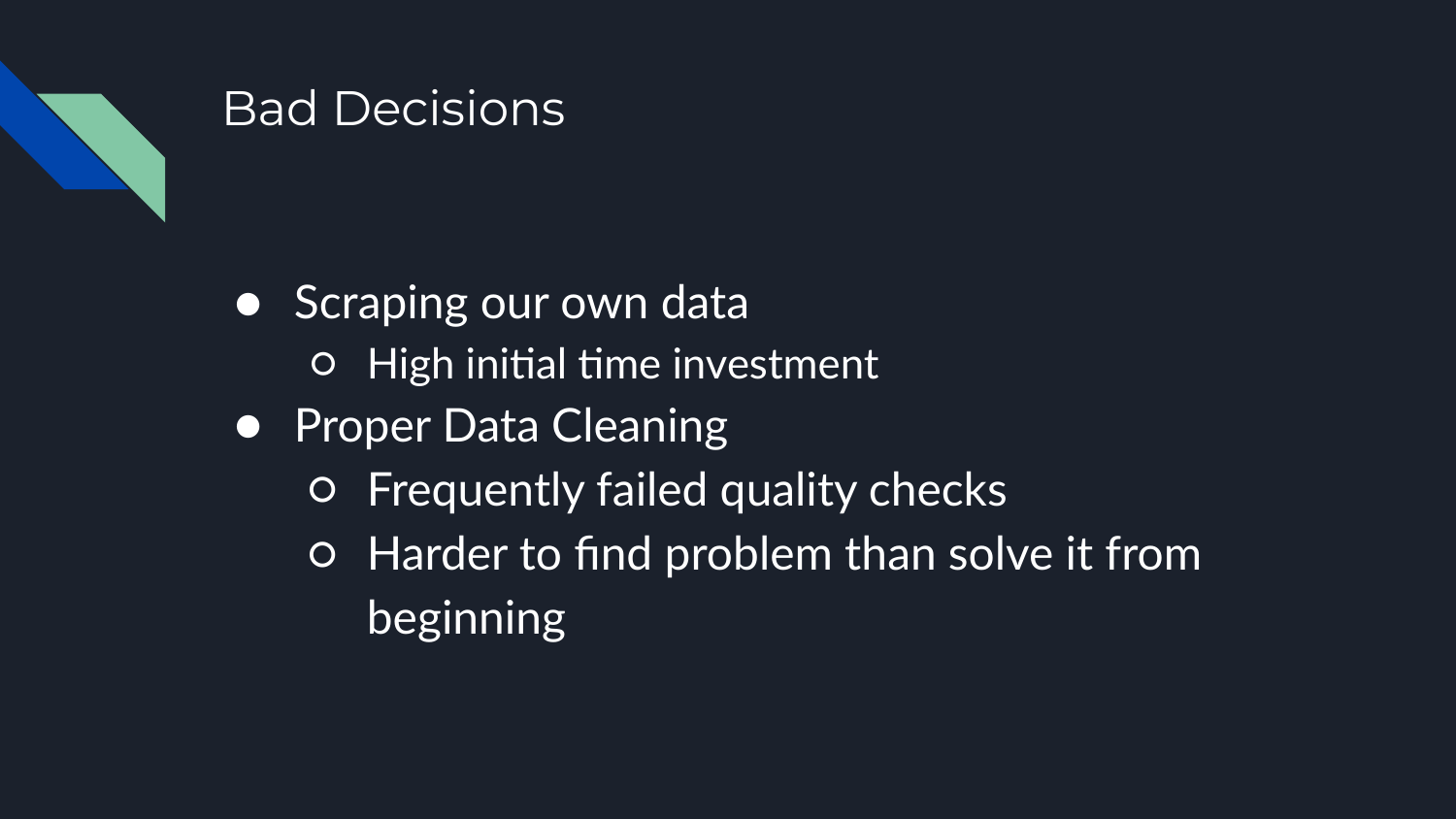

# Bad Decisions
Scraping our own data
High initial time investment
Proper Data Cleaning
Frequently failed quality checks
Harder to find problem than solve it from beginning